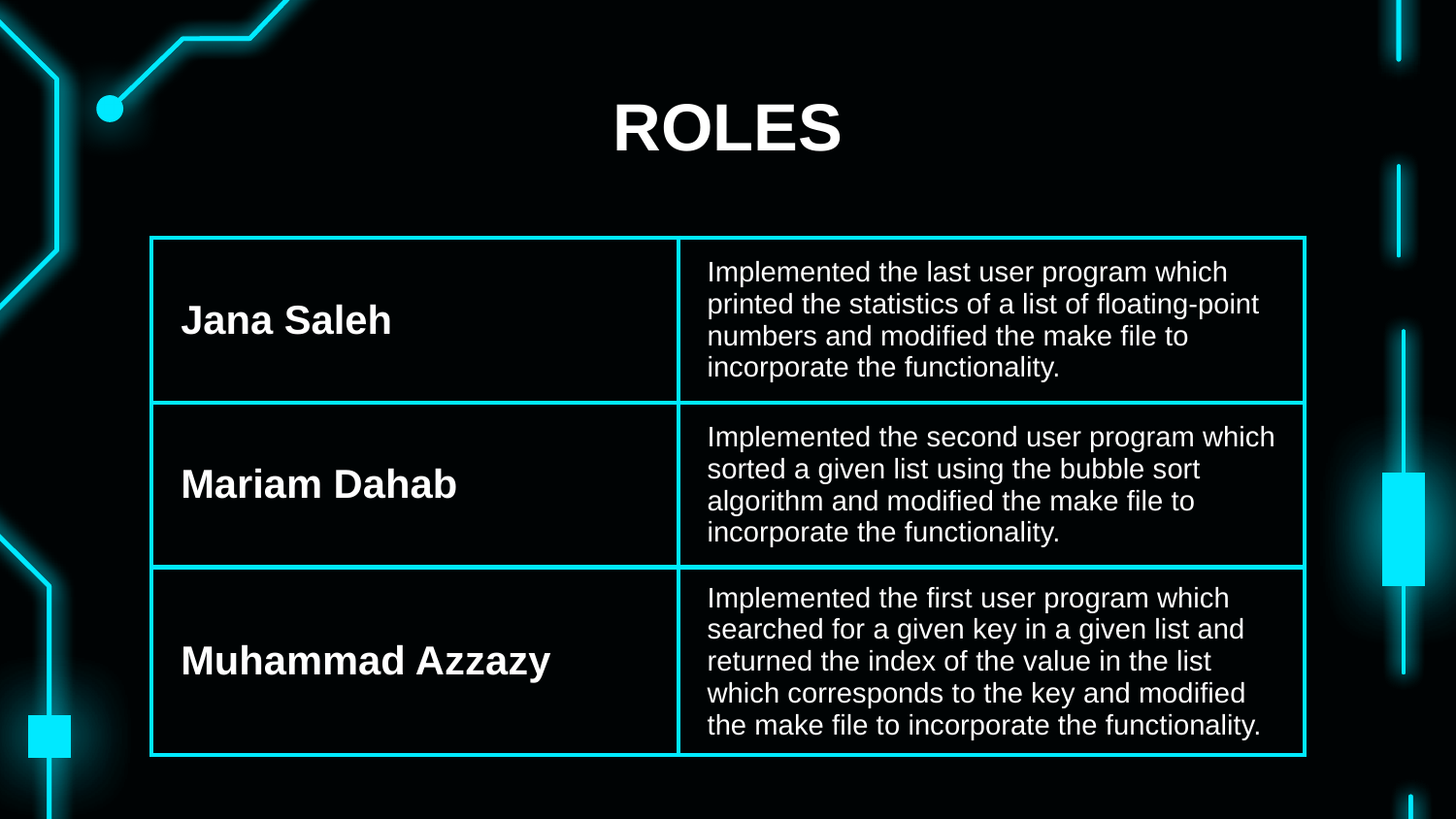

# ROLES
| Jana Saleh | Implemented the last user program which printed the statistics of a list of floating-point numbers and modified the make file to incorporate the functionality. |
| --- | --- |
| Mariam Dahab | Implemented the second user program which sorted a given list using the bubble sort algorithm and modified the make file to incorporate the functionality. |
| Muhammad Azzazy | Implemented the first user program which searched for a given key in a given list and returned the index of the value in the list which corresponds to the key and modified the make file to incorporate the functionality. |